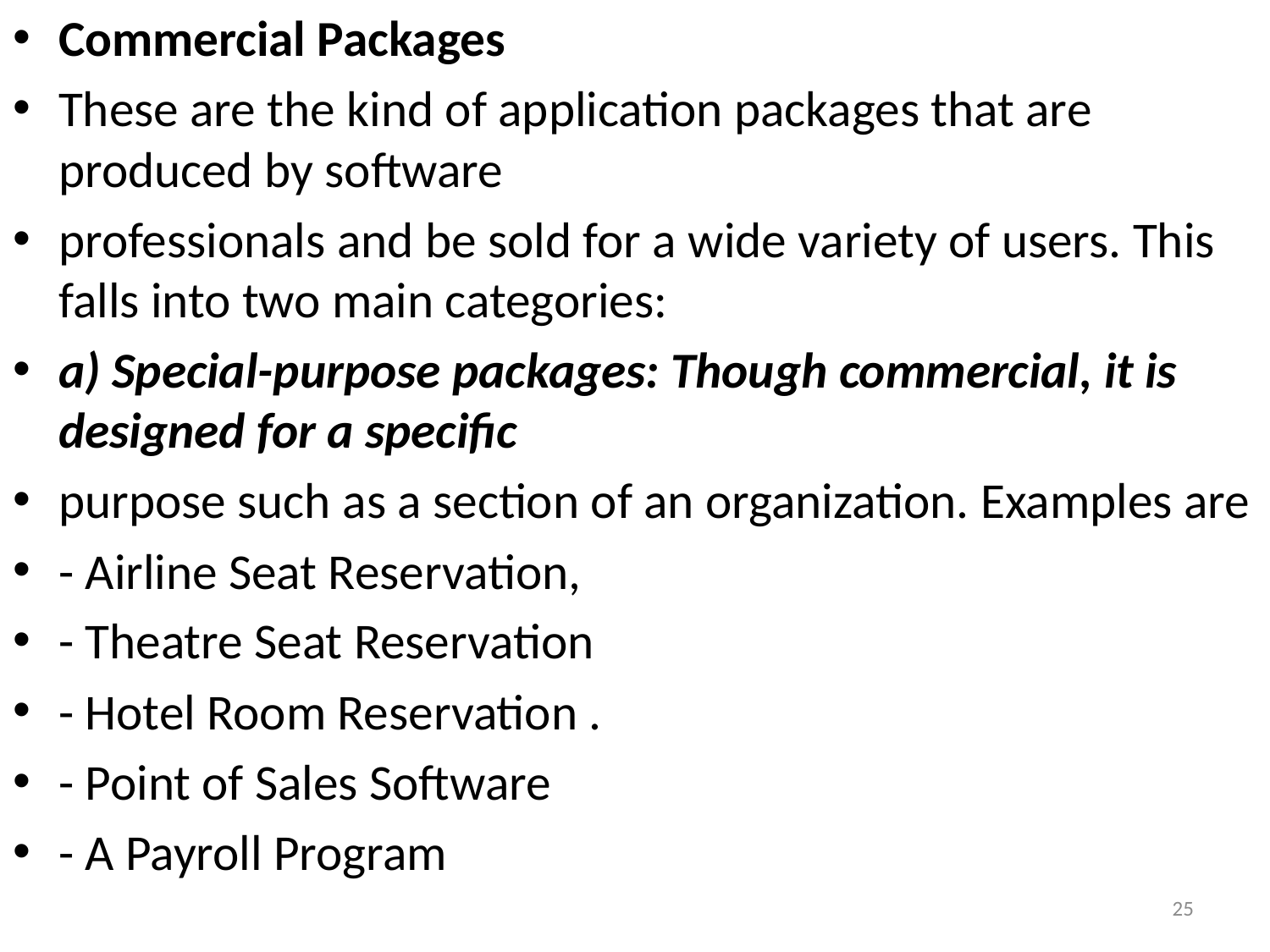

Commercial Packages
These are the kind of application packages that are produced by software
professionals and be sold for a wide variety of users. This falls into two main categories:
a) Special-purpose packages: Though commercial, it is designed for a specific
purpose such as a section of an organization. Examples are
- Airline Seat Reservation,
- Theatre Seat Reservation
- Hotel Room Reservation .
- Point of Sales Software
- A Payroll Program
25